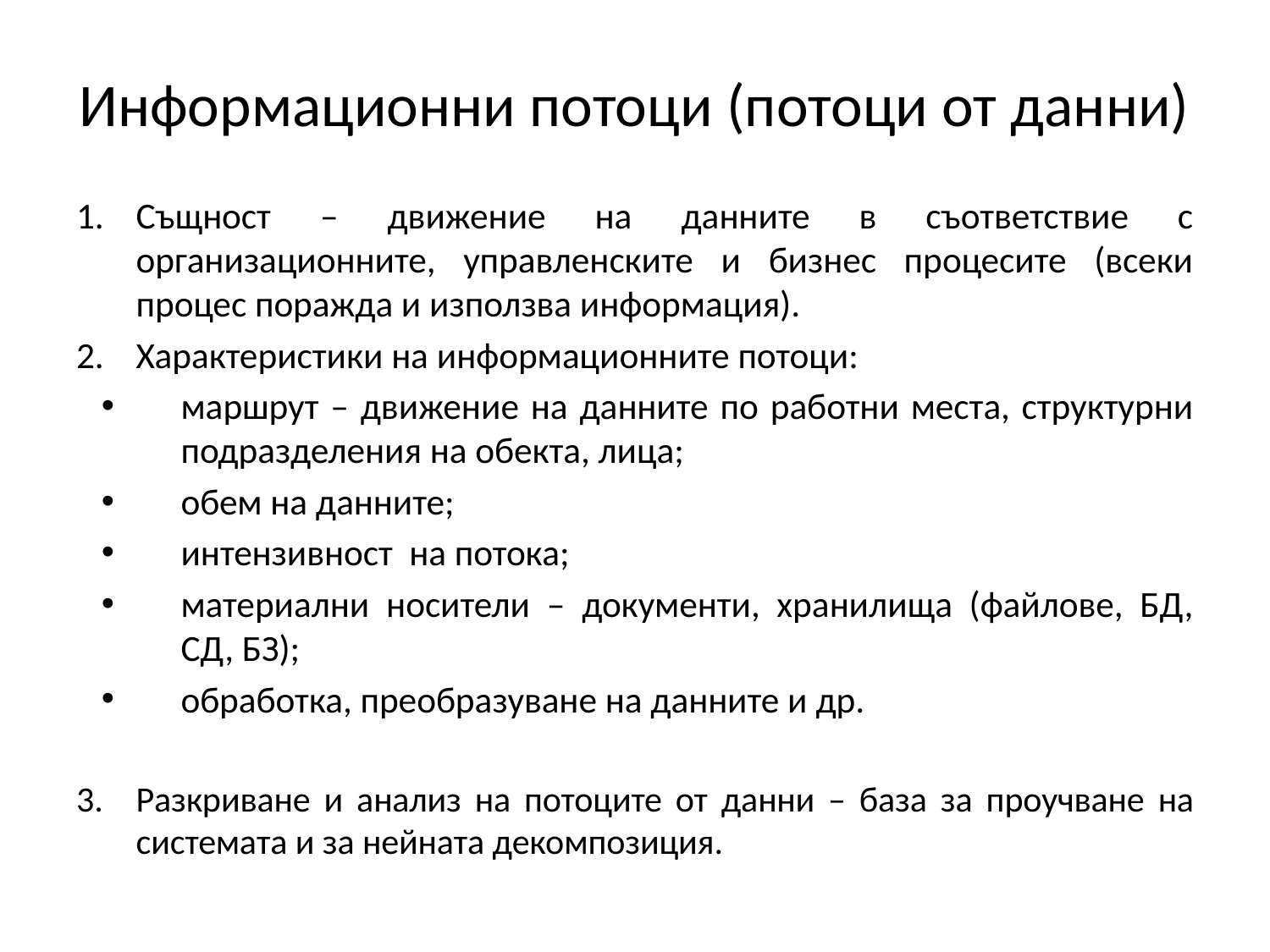

# Информационни потоци (потоци от данни)
Същност – движение на данните в съответствие с организационните, управленските и бизнес процесите (всеки процес поражда и използва информация).
Характеристики на информационните потоци:
маршрут – движение на данните по работни места, структурни подразделения на обекта, лица;
обем на данните;
интензивност  на потока;
материални носители – документи, хранилища (файлове, БД, СД, БЗ);
обработка, преобразуване на данните и др.

Разкриване и анализ на потоците от данни – база за проучване на системата и за нейната декомпозиция.